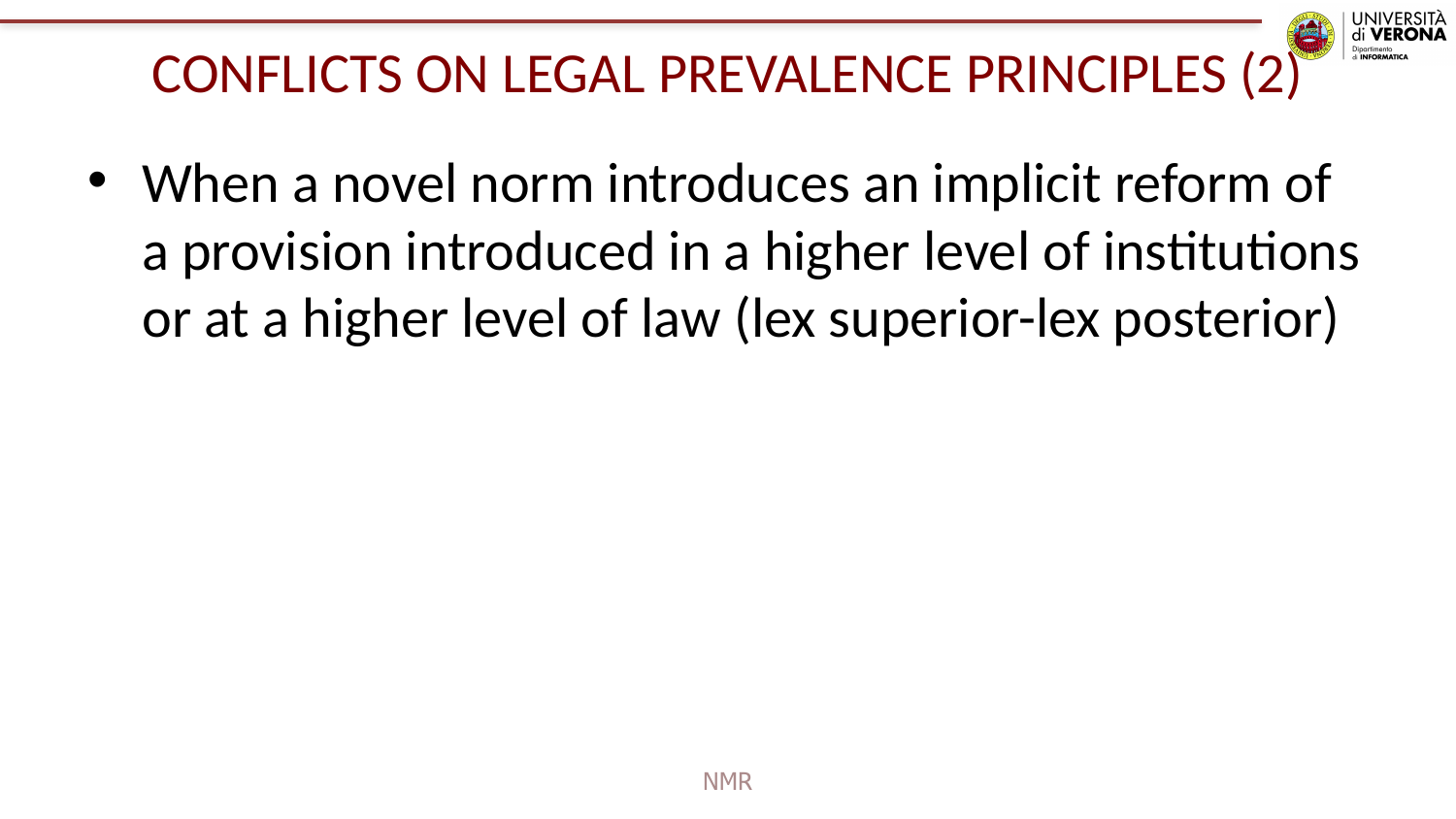

# CONFLICTS ON LEGAL PREVALENCE PRINCIPLES (2)
When a novel norm introduces an implicit reform of a provision introduced in a higher level of institutions or at a higher level of law (lex superior-lex posterior)
NMR